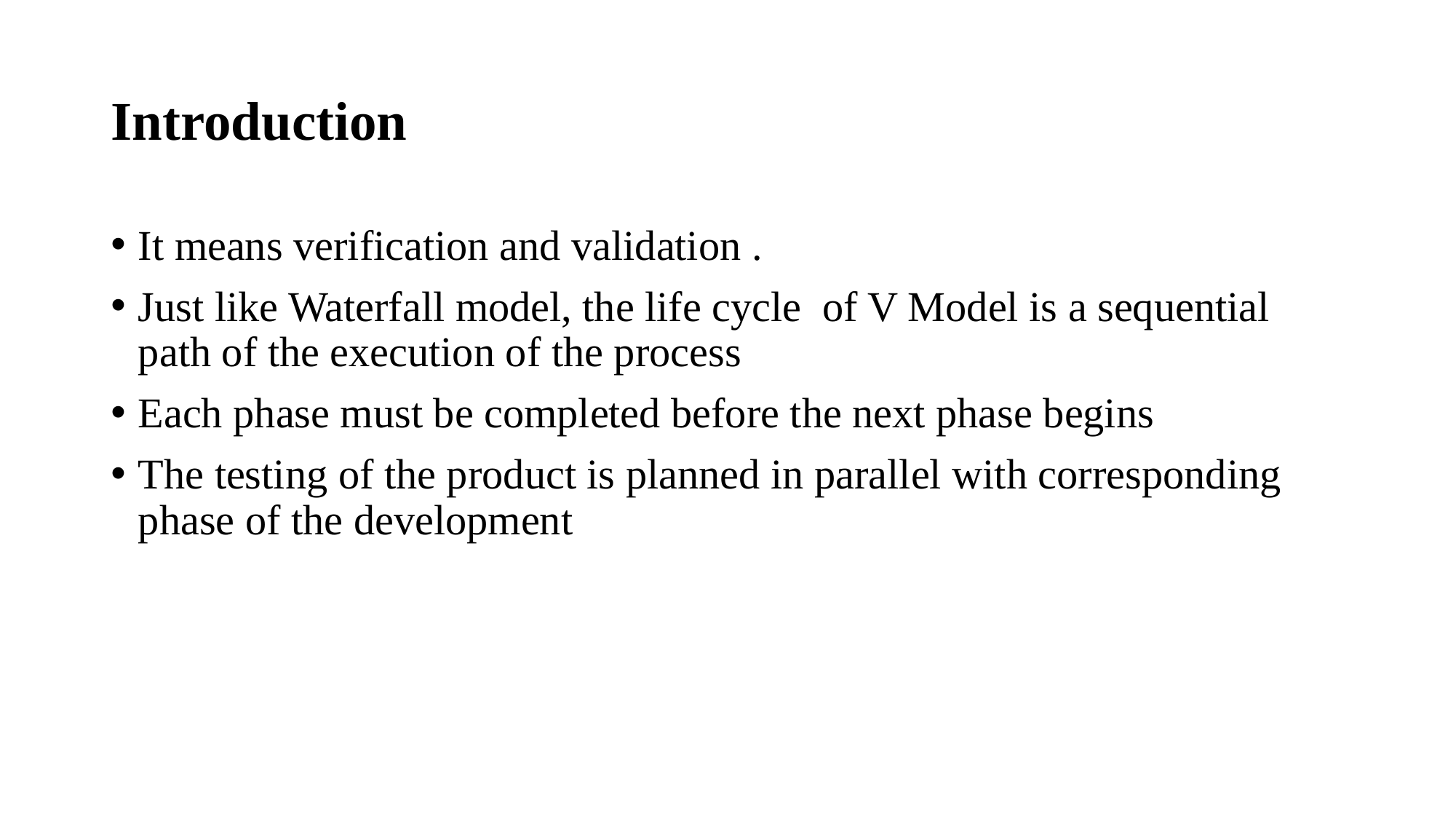

# Introduction
It means verification and validation .
Just like Waterfall model, the life cycle  of V Model is a sequential path of the execution of the process
Each phase must be completed before the next phase begins
The testing of the product is planned in parallel with corresponding phase of the development